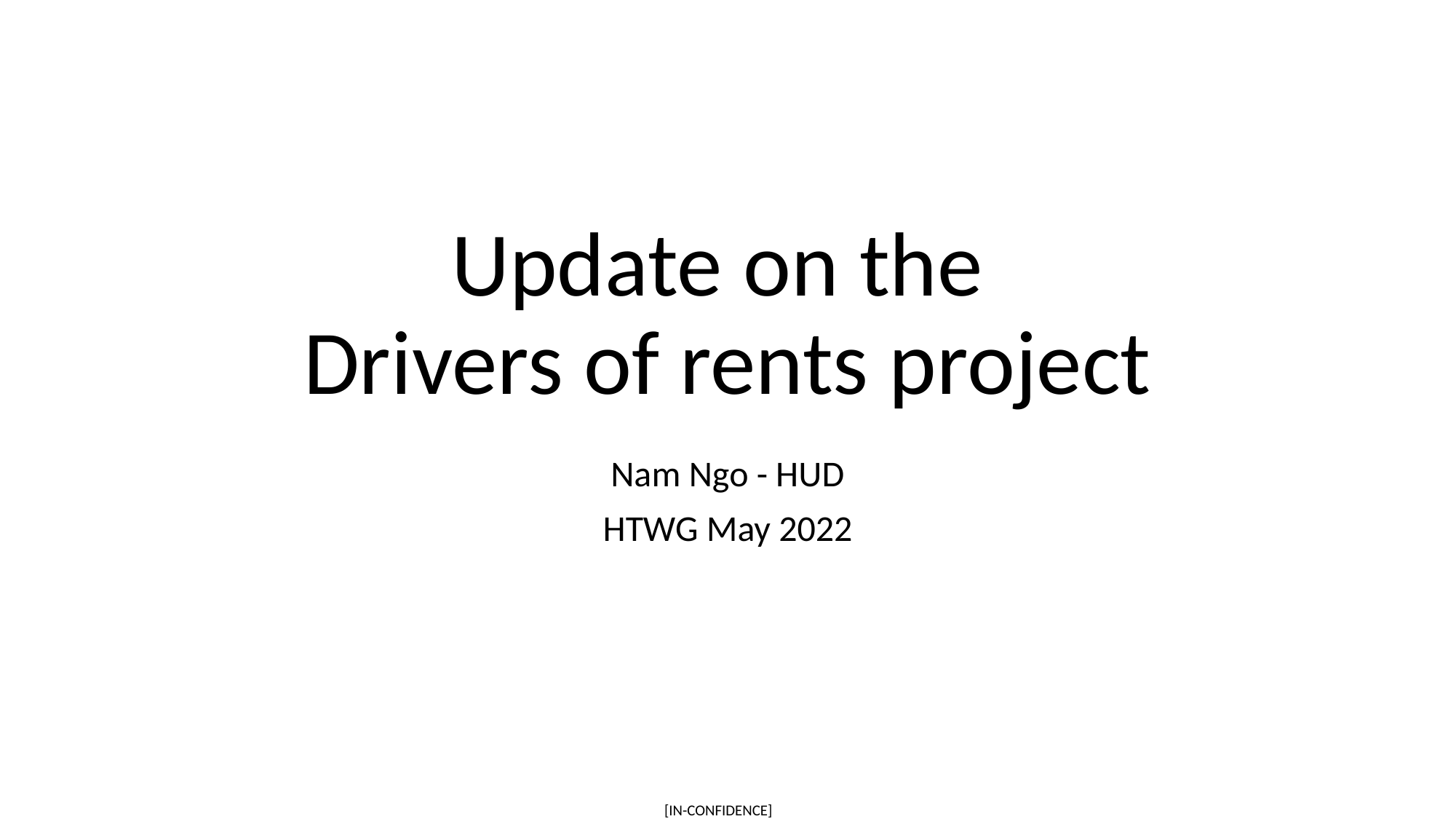

# Update on the Drivers of rents project
Nam Ngo - HUD
HTWG May 2022